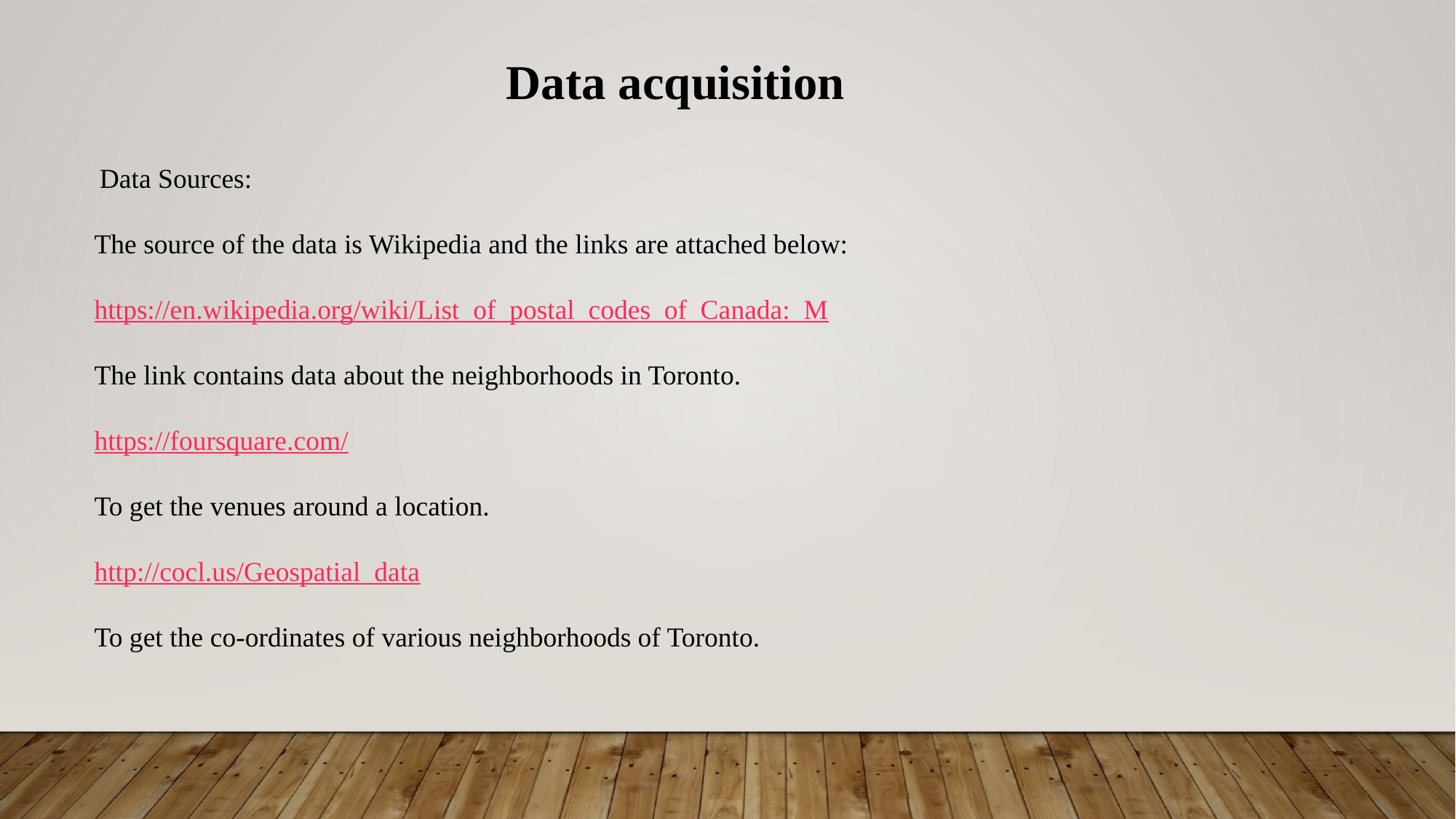

Data acquisition
 Data Sources:

The source of the data is Wikipedia and the links are attached below:

https://en.wikipedia.org/wiki/List_of_postal_codes_of_Canada:_M

The link contains data about the neighborhoods in Toronto.

https://foursquare.com/

To get the venues around a location.

http://cocl.us/Geospatial_data

To get the co-ordinates of various neighborhoods of Toronto.